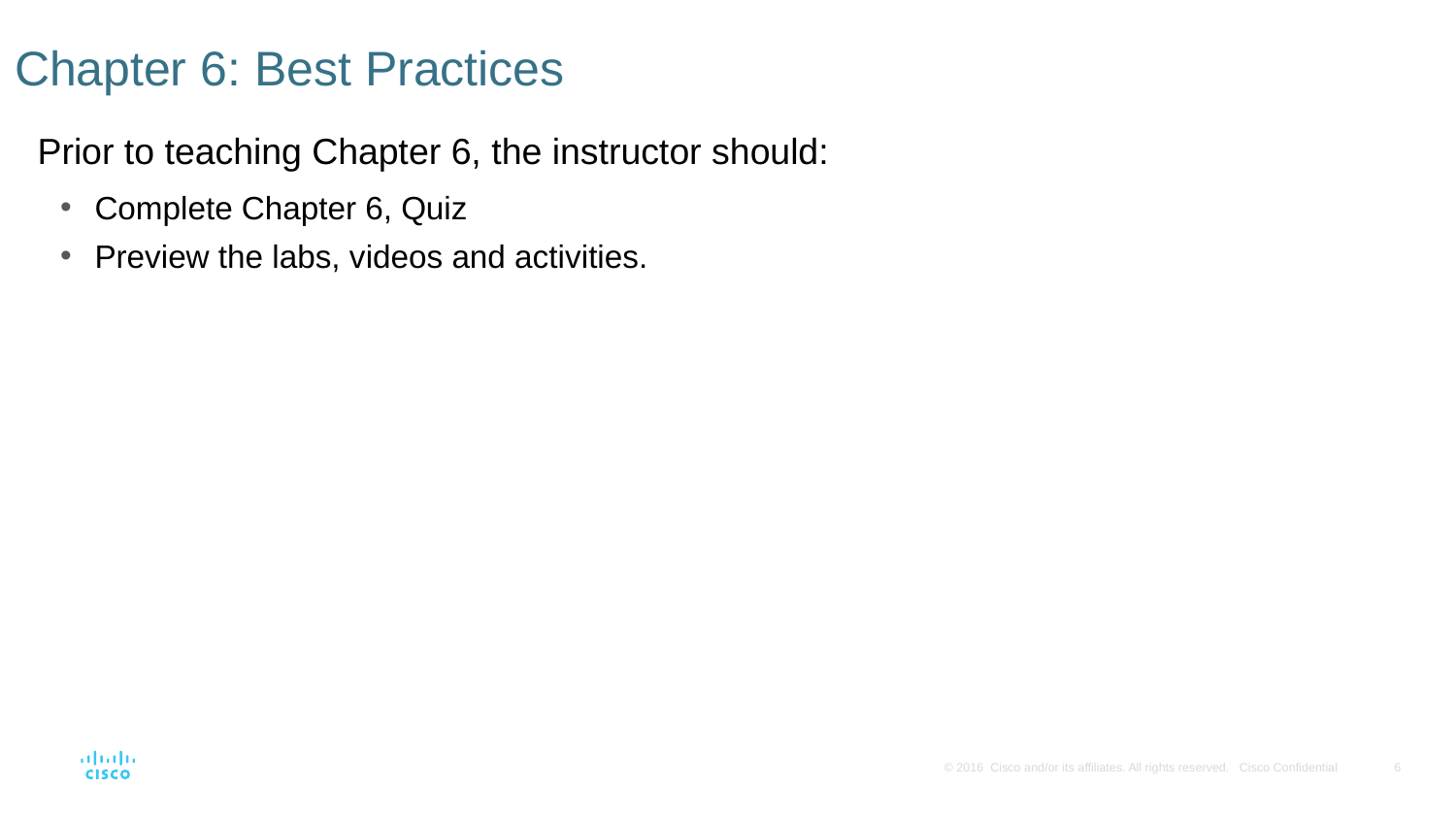

# Chapter 6: Best Practices
Prior to teaching Chapter 6, the instructor should:
Complete Chapter 6, Quiz
Preview the labs, videos and activities.